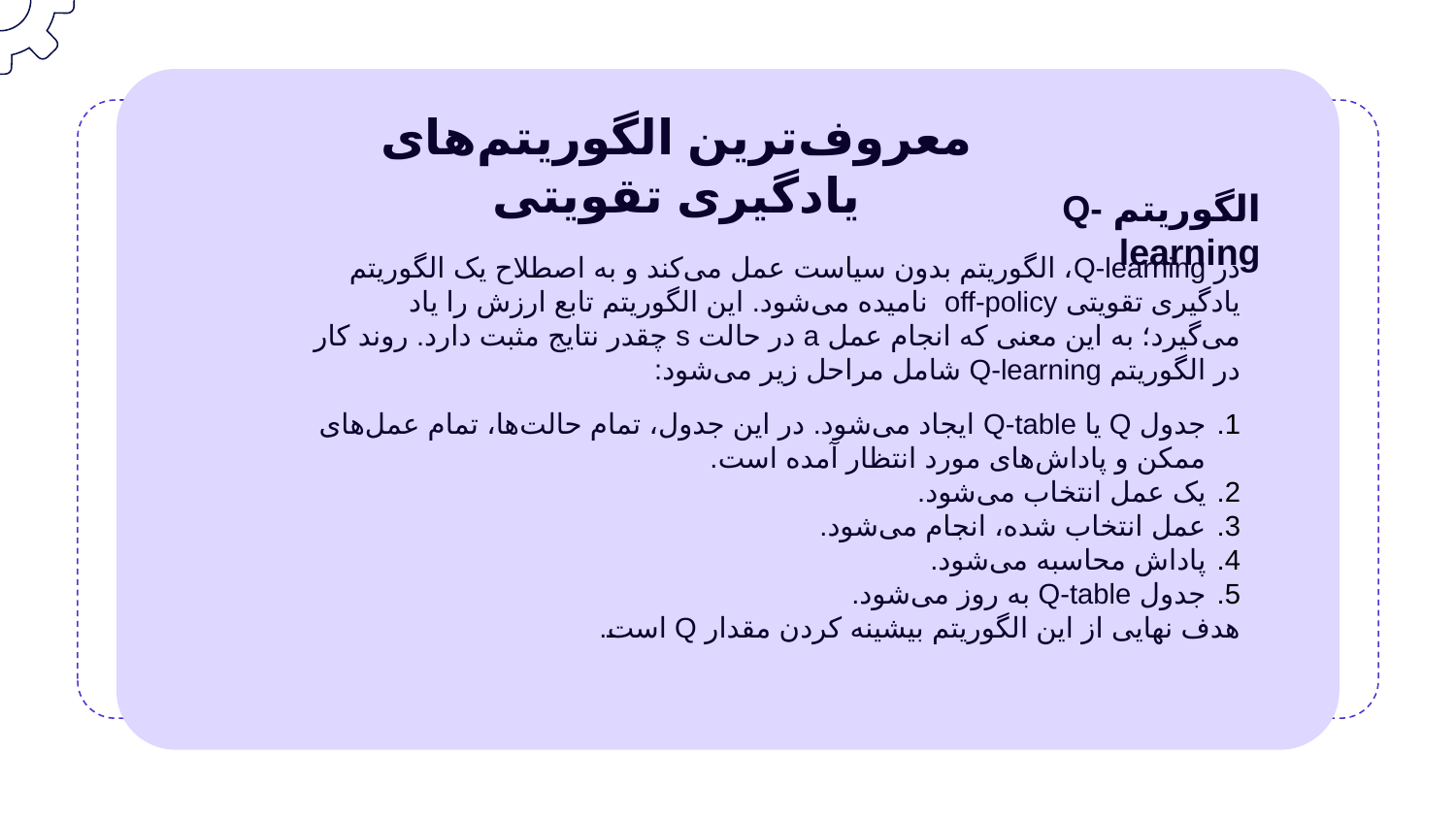

معروف‌ترین الگوریتم‌های یادگیری تقویتی

الگوریتم Q-learning
در Q-learning، الگوریتم بدون سیاست عمل می‌کند و به اصطلاح یک الگوریتم یادگیری تقویتی off-policy  نامیده می‌شود. این الگوریتم تابع ارزش را یاد می‌گیرد؛ به این معنی که انجام عمل a در حالت s چقدر نتایج مثبت دارد. روند کار در الگوریتم Q-learning شامل مراحل زیر می‌شود:
جدول Q یا Q-table ایجاد می‌شود. در این جدول، تمام حالت‌ها، تمام عمل‌های ممکن و پاداش‌های مورد انتظار آمده است.
یک عمل انتخاب می‌شود.
عمل انتخاب شده، انجام می‌شود.
پاداش محاسبه می‌شود.
جدول Q-table به روز می‌شود.
هدف نهایی از این الگوریتم بیشینه کردن مقدار Q است.